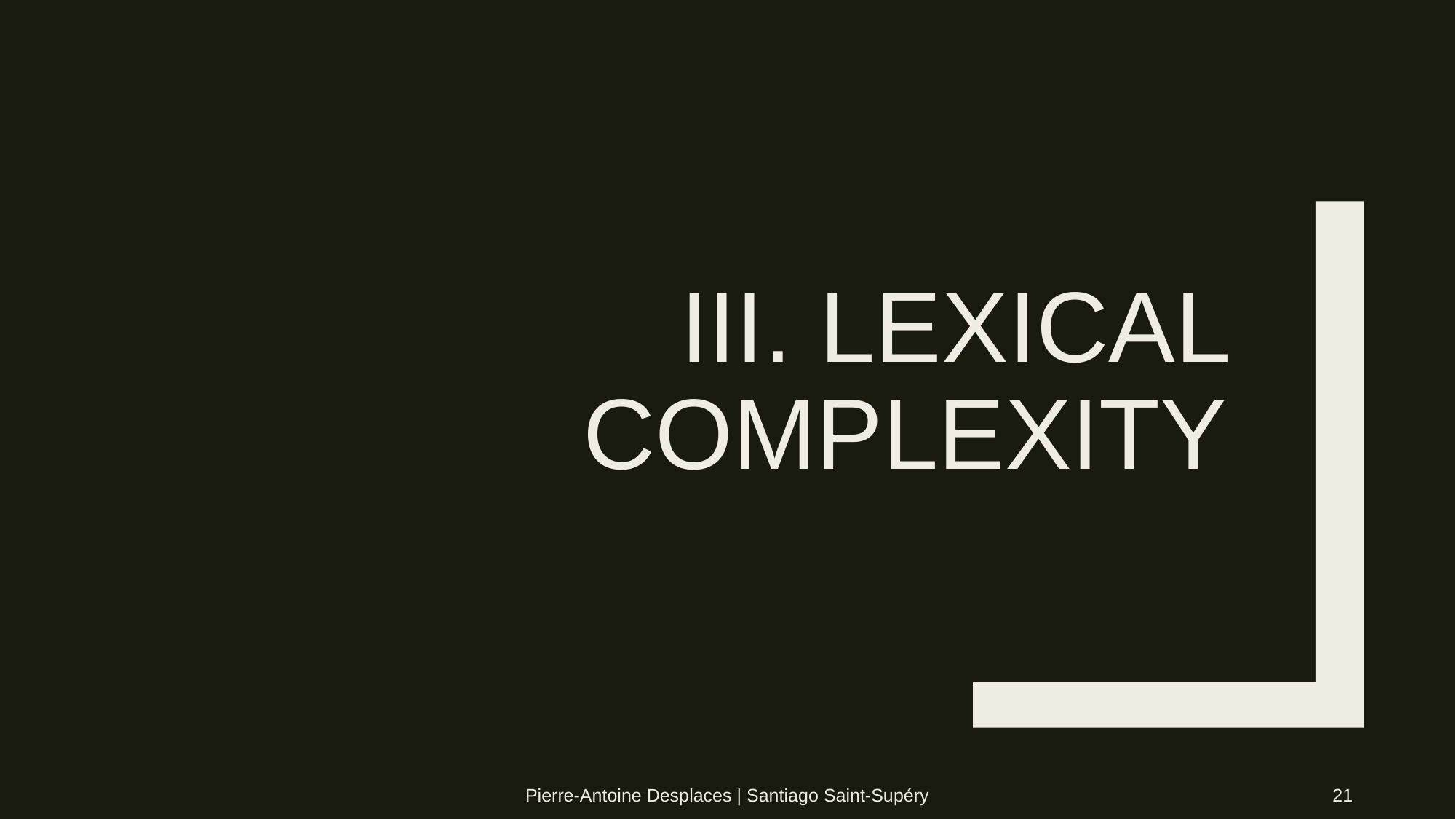

# III. Lexical Complexity

Pierre-Antoine Desplaces | Santiago Saint-Supéry
21